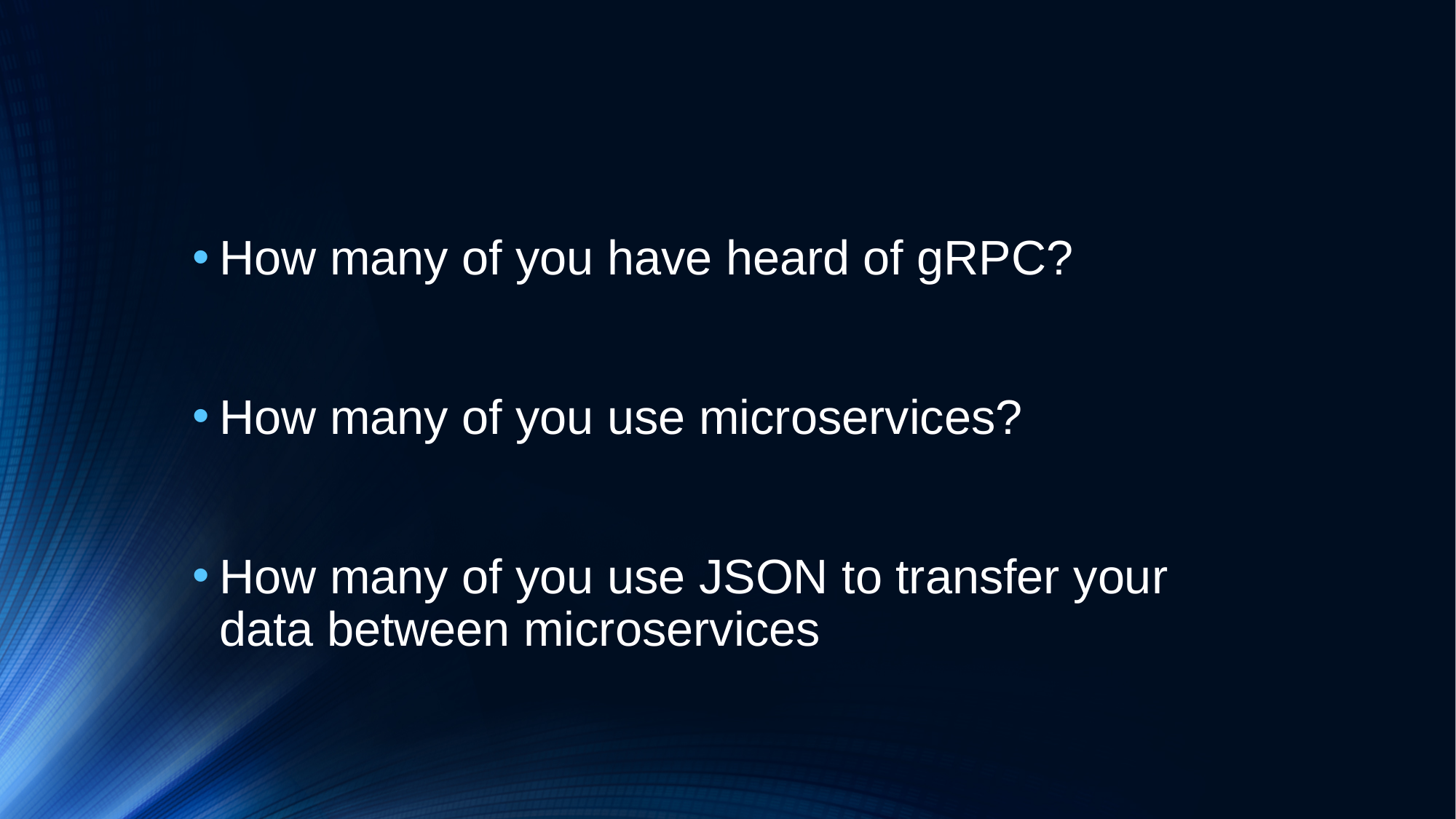

#
How many of you have heard of gRPC?

How many of you use microservices?

How many of you use JSON to transfer your data between microservices